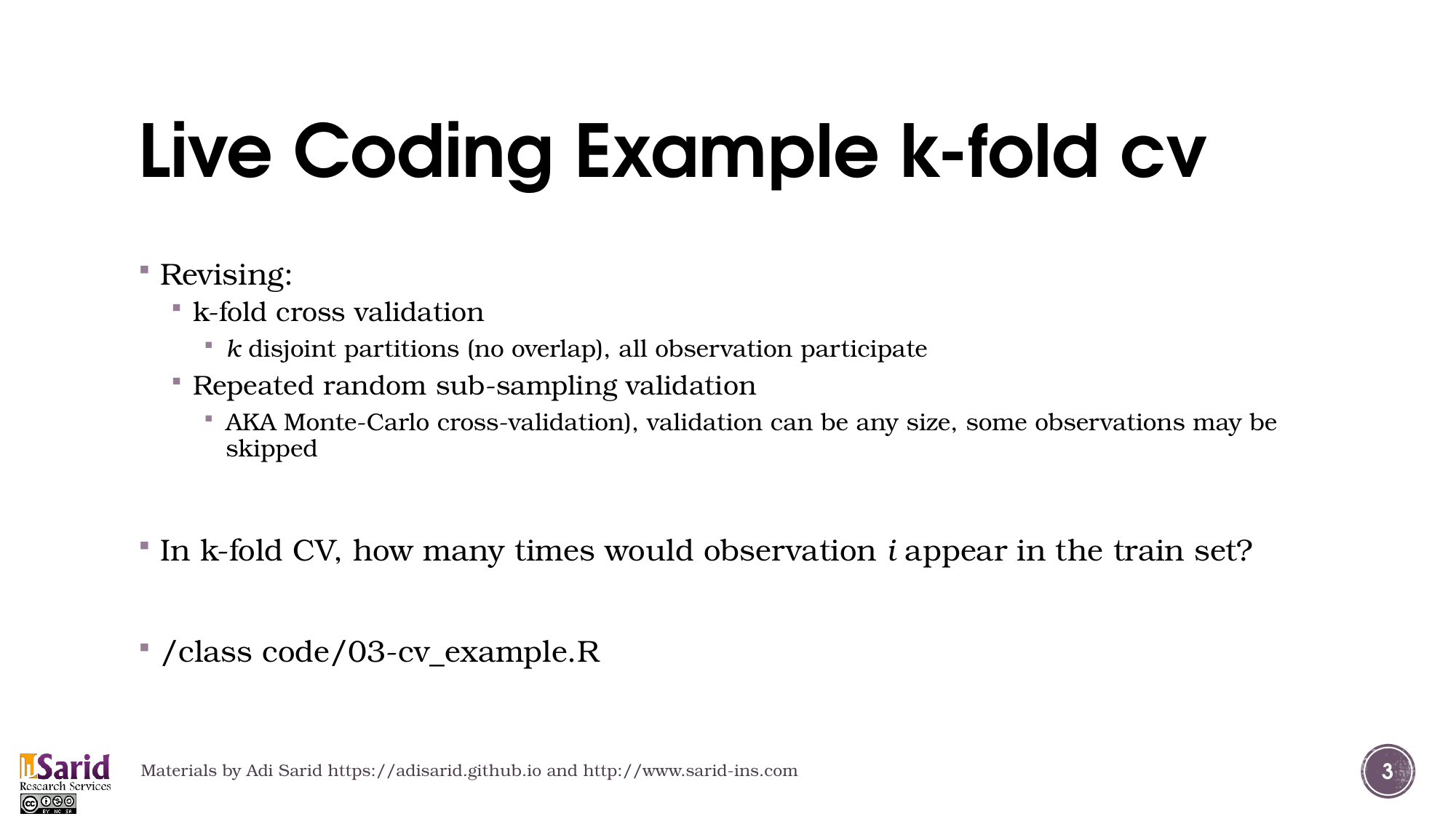

# Live Coding Example k-fold cv
Revising:
k-fold cross validation
k disjoint partitions (no overlap), all observation participate
Repeated random sub-sampling validation
AKA Monte-Carlo cross-validation), validation can be any size, some observations may be skipped

In k-fold CV, how many times would observation i appear in the train set?

/class code/03-cv_example.R
Materials by Adi Sarid https://adisarid.github.io and http://www.sarid-ins.com
3